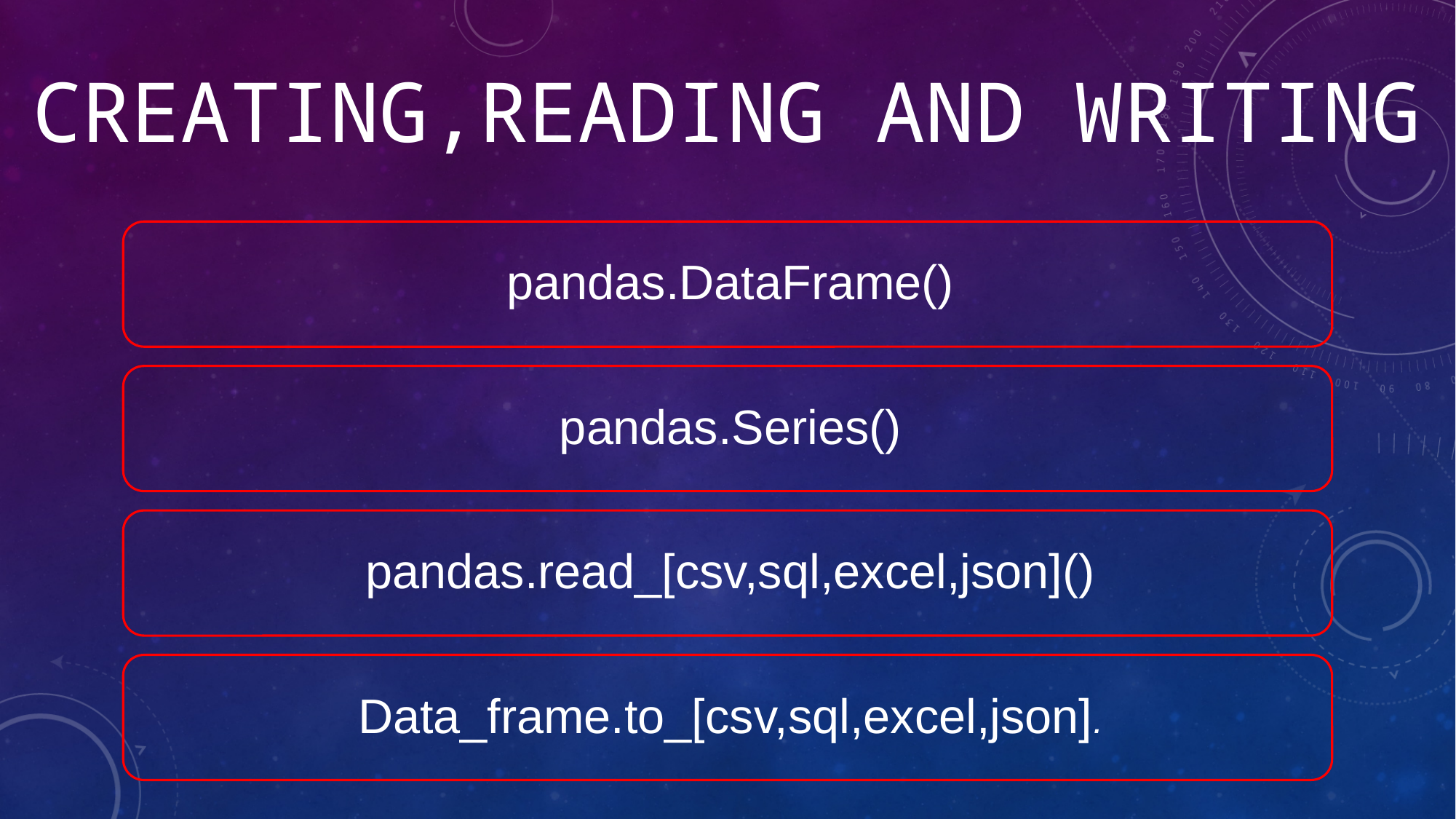

# CREATING,READING AND WRITING
pandas.DataFrame()
pandas.Series()
pandas.read_[csv,sql,excel,json]()
Data_frame.to_[csv,sql,excel,json].